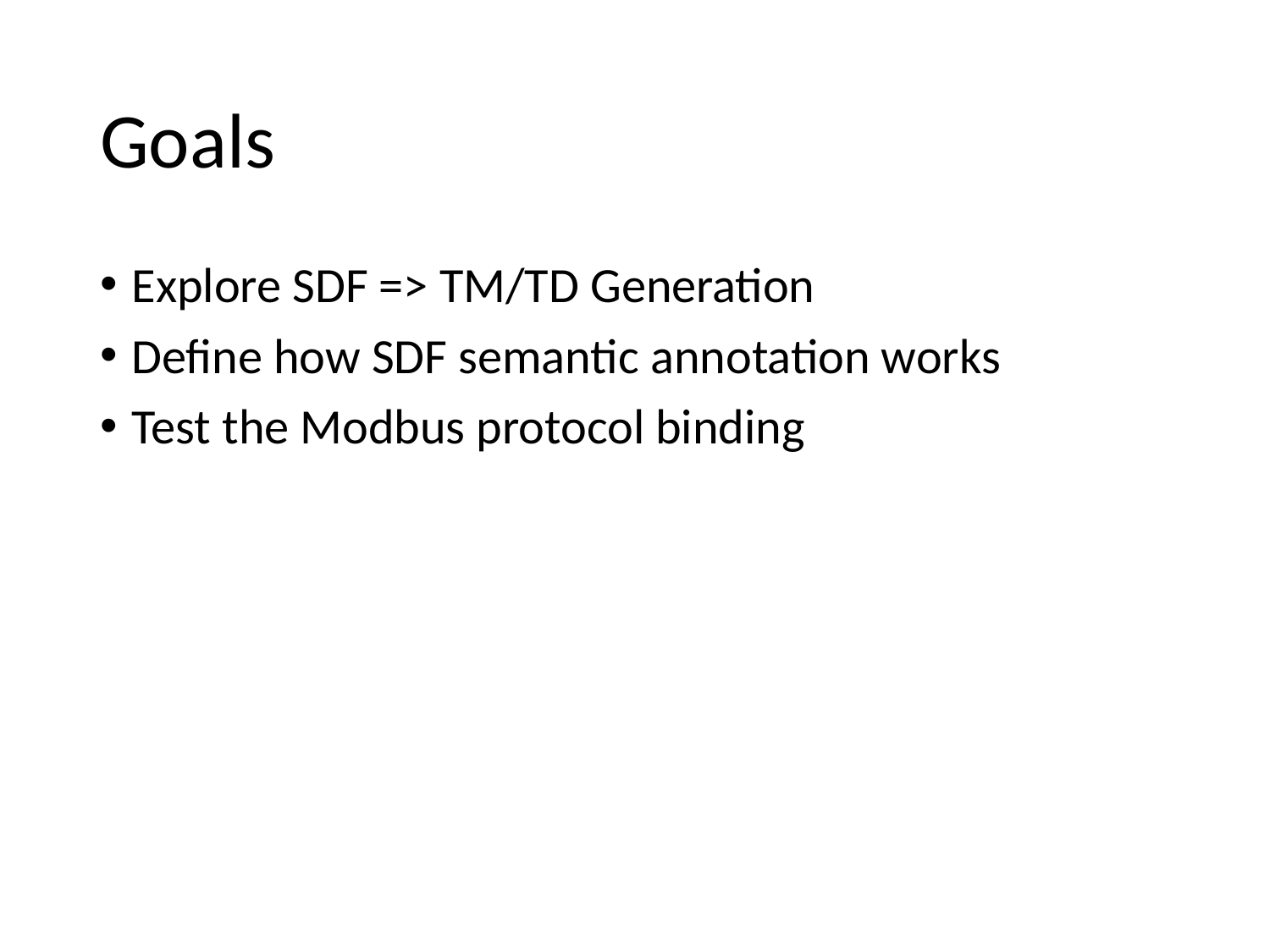

# Goals
Explore SDF => TM/TD Generation
Define how SDF semantic annotation works
Test the Modbus protocol binding